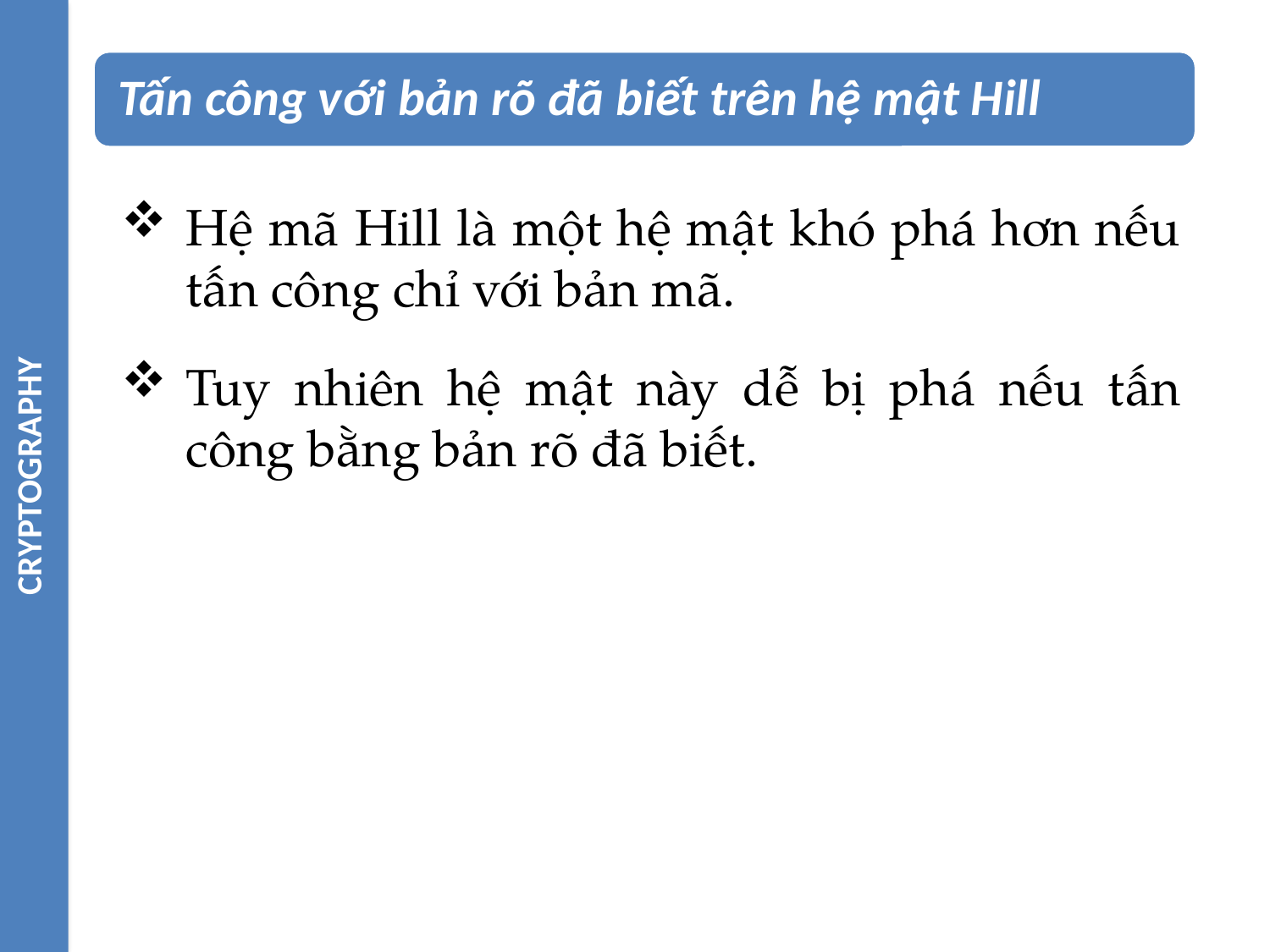

CRYPTOGRAPHY
Tấn công với bản rõ đã biết trên hệ mật Hill
Hệ mã Hill là một hệ mật khó phá hơn nếu tấn công chỉ với bản mã.
Tuy nhiên hệ mật này dễ bị phá nếu tấn công bằng bản rõ đã biết.